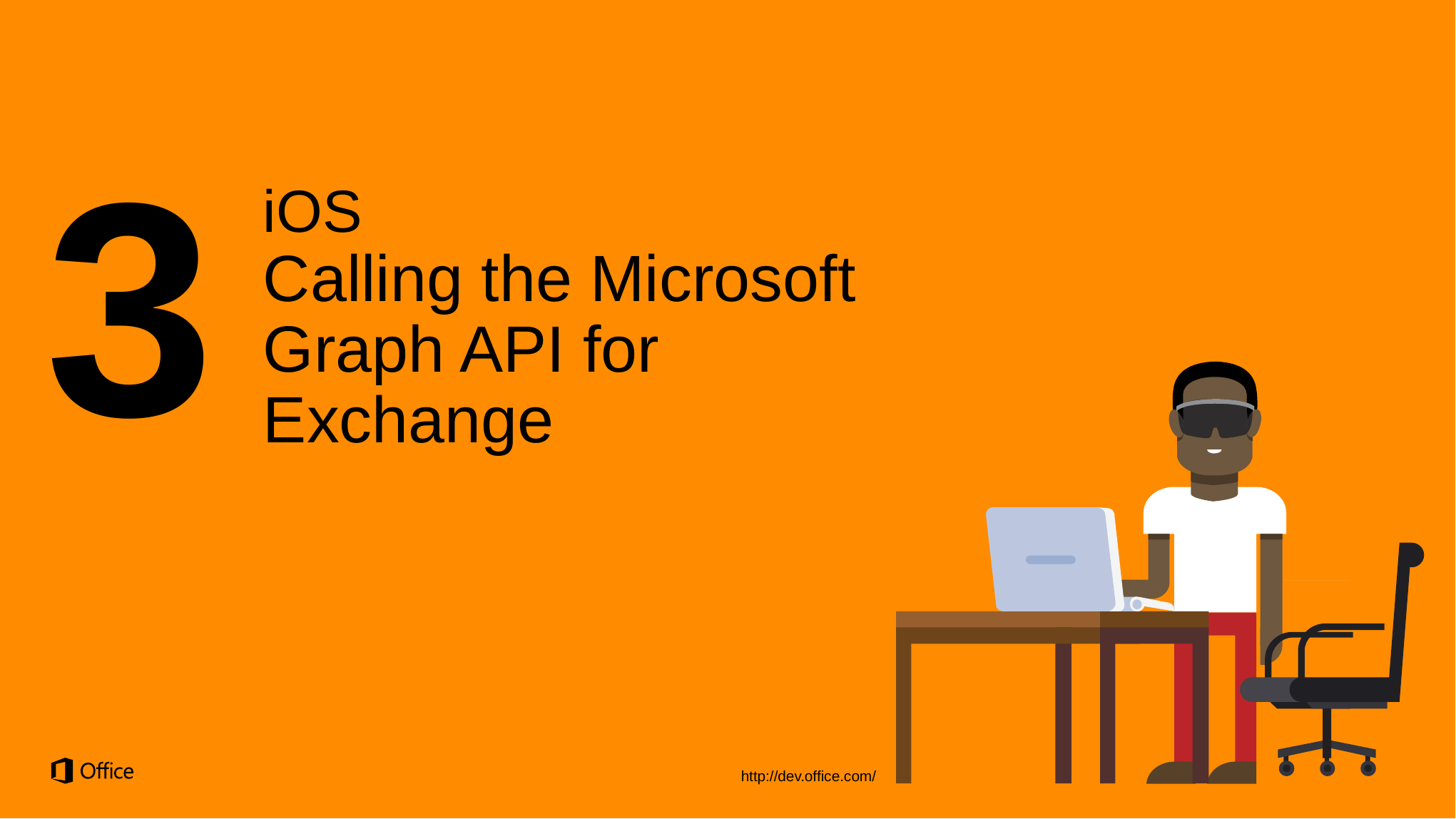

3
iOS
Calling the Microsoft Graph API for Exchange